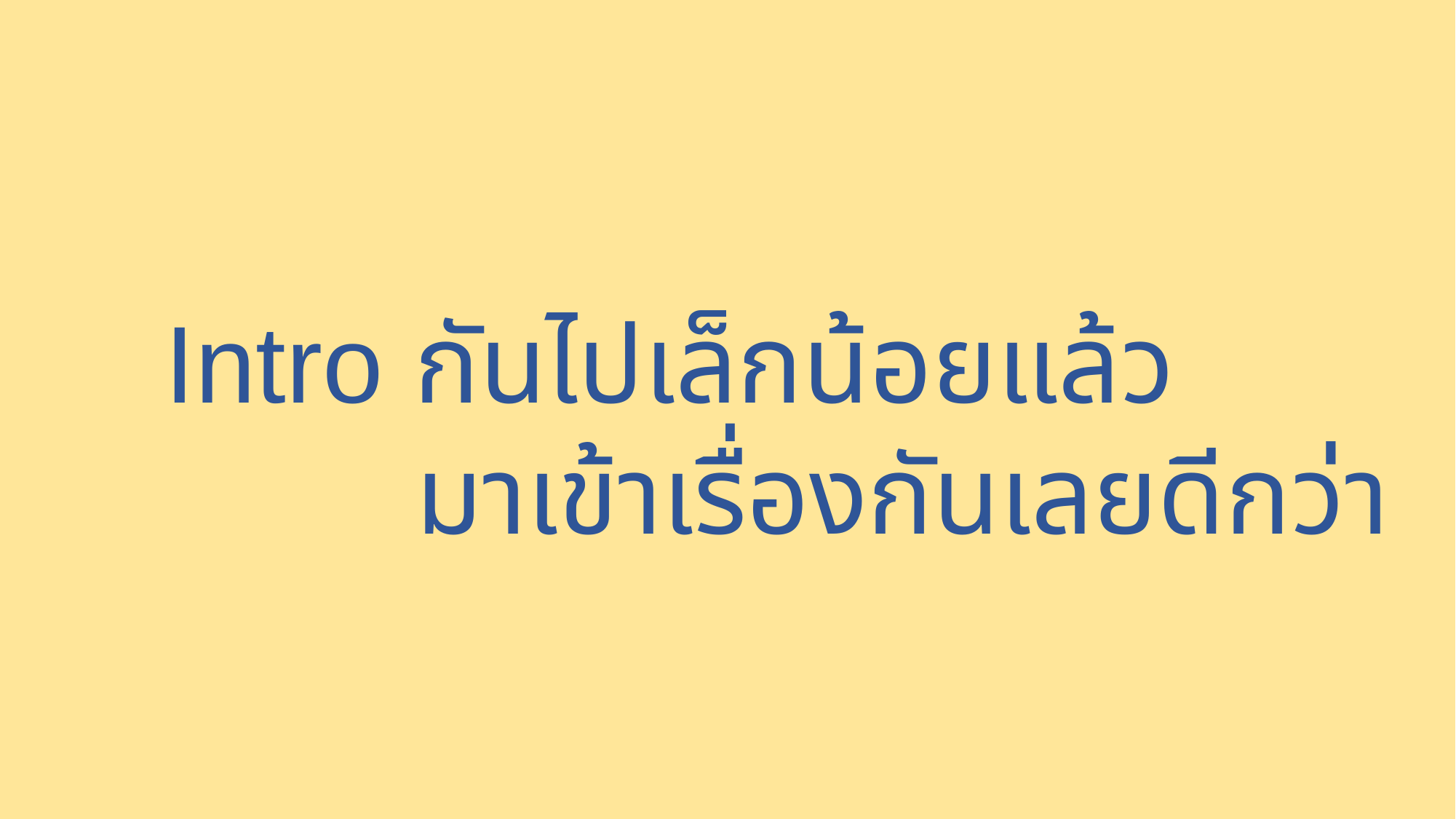

Intro กันไปเล็กน้อยแล้ว
	     มาเข้าเรื่องกันเลยดีกว่า